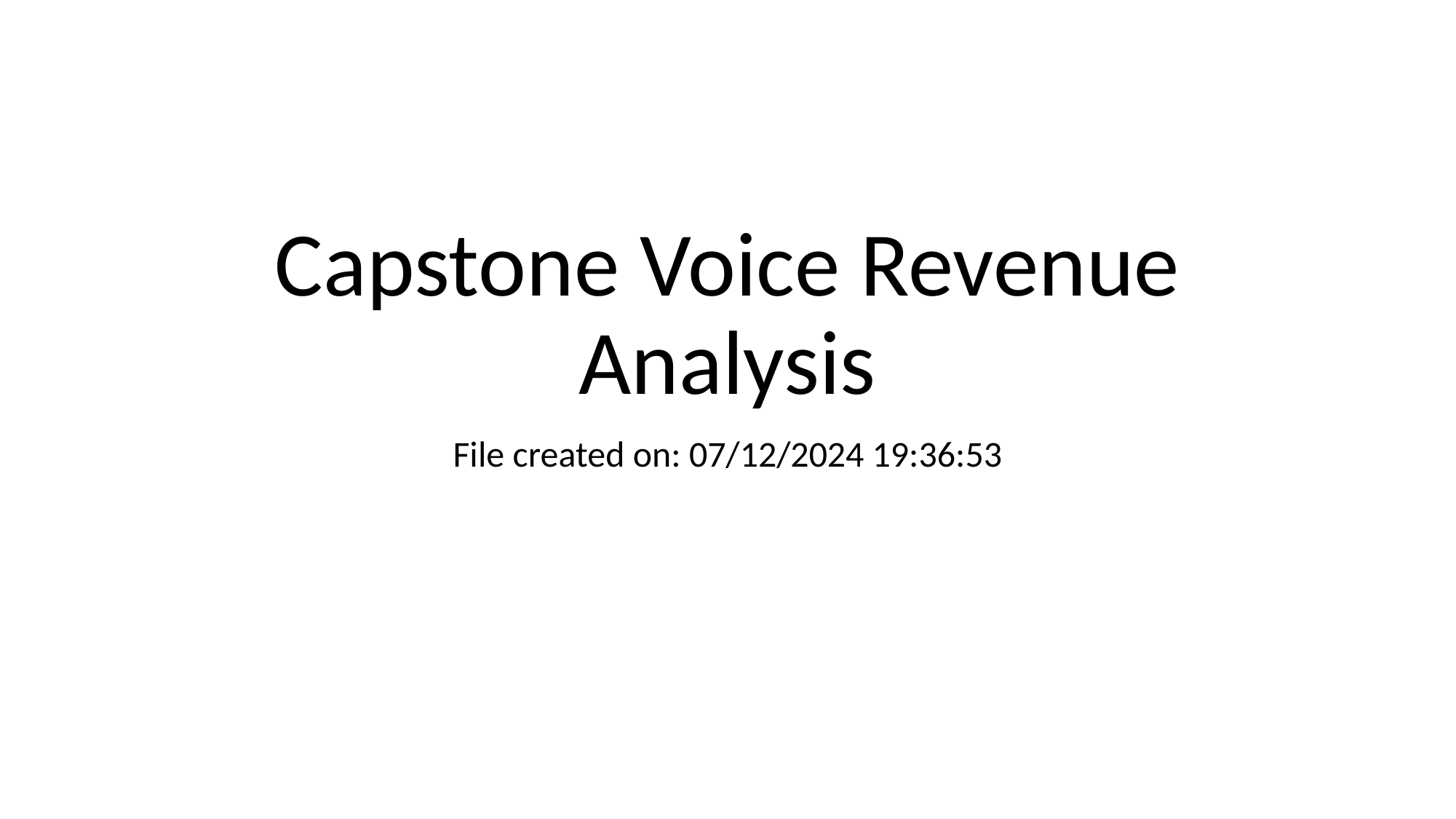

# Capstone Voice Revenue Analysis
File created on: 07/12/2024 19:36:53